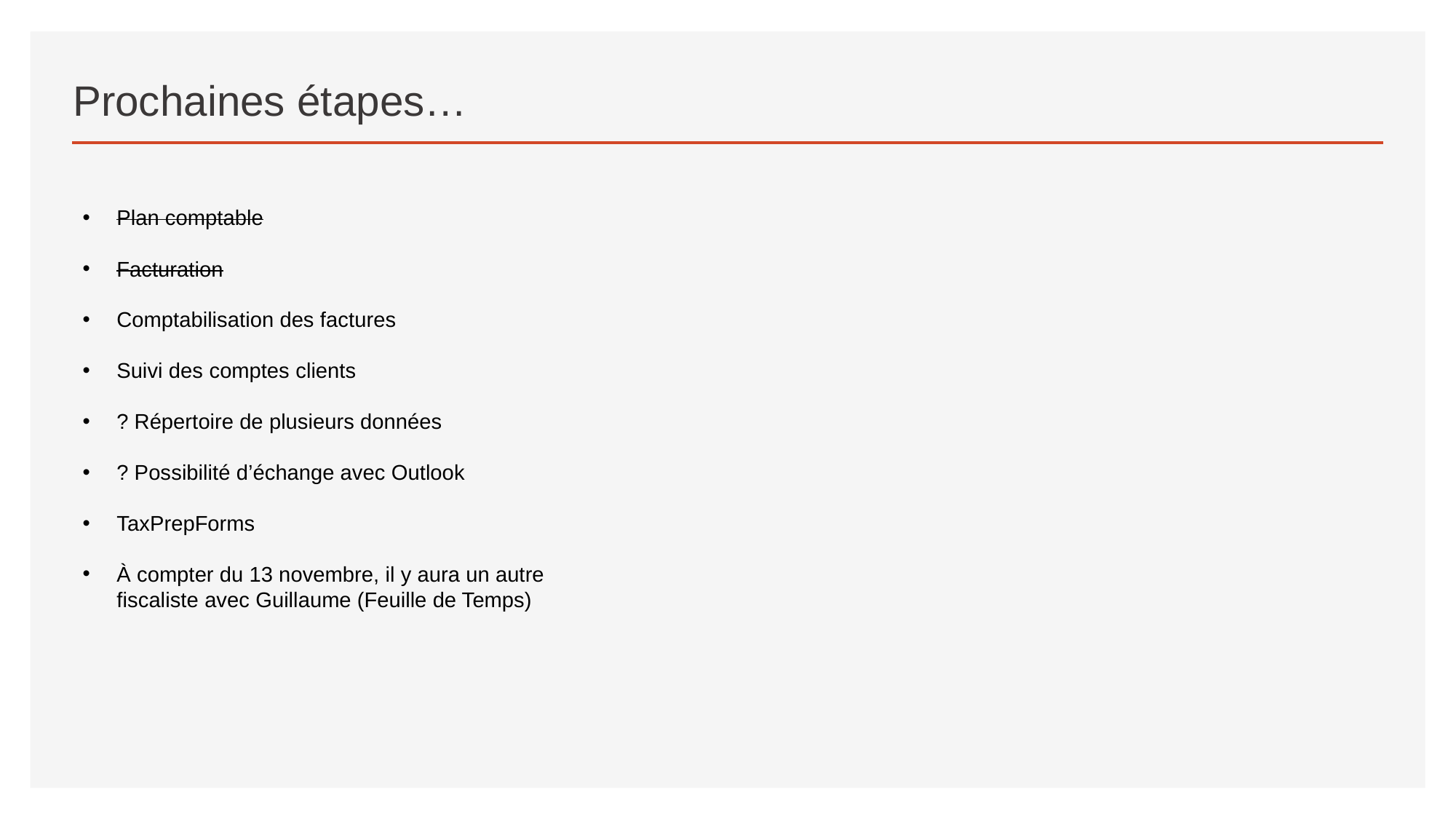

# Prochaines étapes…
Plan comptable
Facturation

Comptabilisation des factures

Suivi des comptes clients
? Répertoire de plusieurs données
? Possibilité d’échange avec Outlook
TaxPrepForms
À compter du 13 novembre, il y aura un autre fiscaliste avec Guillaume (Feuille de Temps)